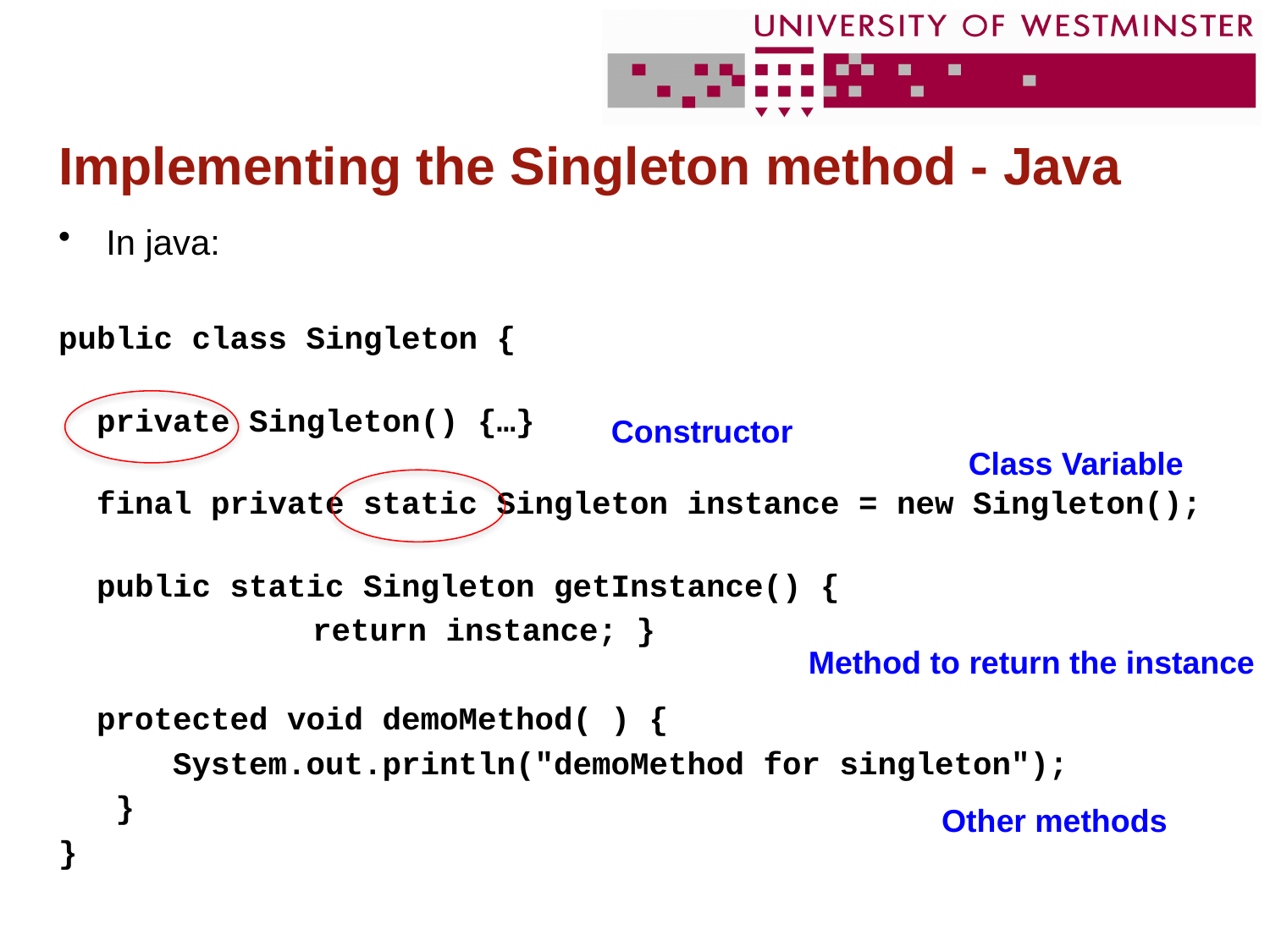

# Implementing the Singleton method - Java
In java:

public class Singleton {
  private Singleton() {…}
  final private static Singleton instance = new Singleton();
  public static Singleton getInstance() {
		return instance; }

  protected void demoMethod( ) {
      System.out.println("demoMethod for singleton");
   }
}

Constructor
Class Variable

Method to return the instance
Other methods